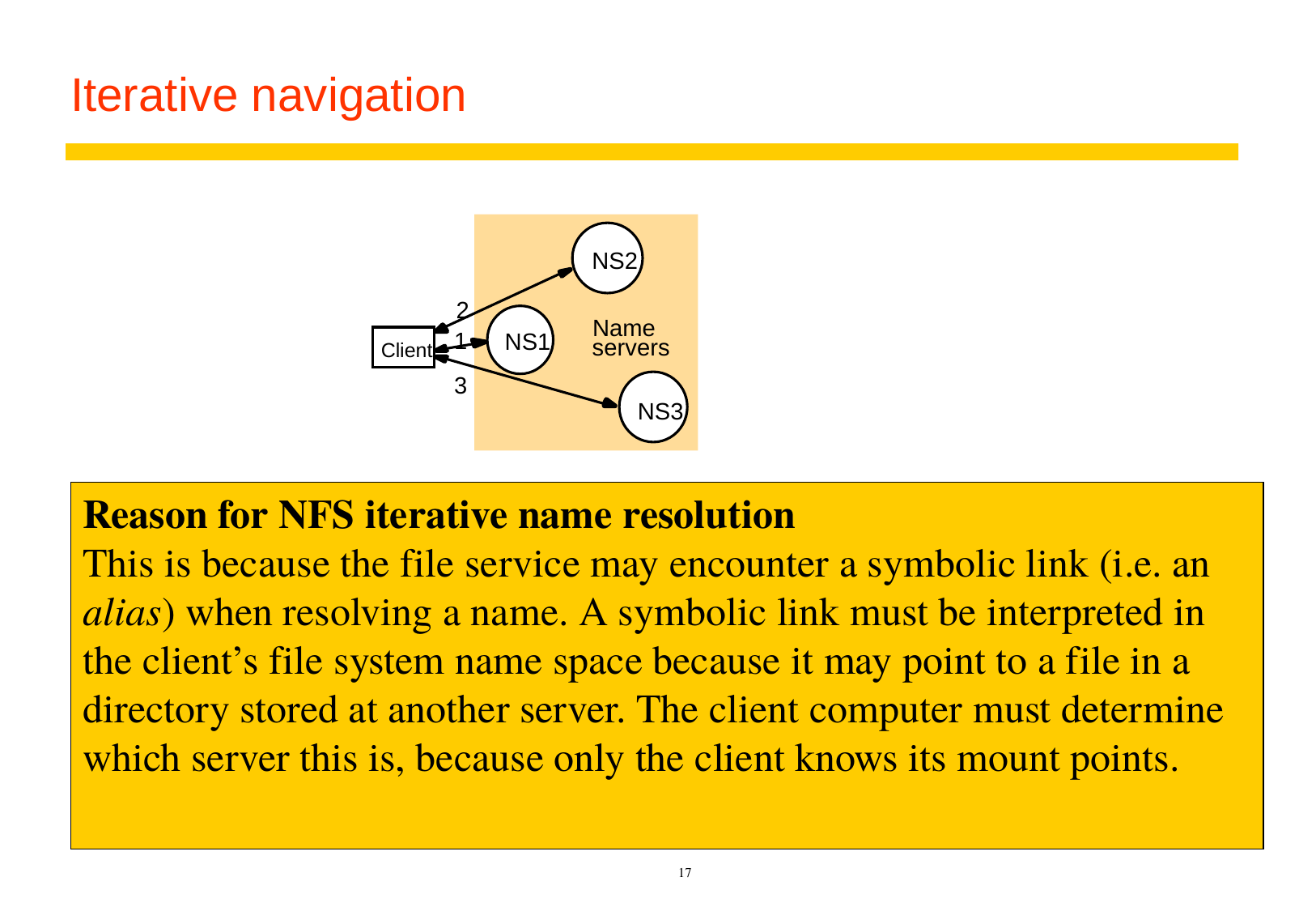

# Iterative navigation

NS2

2

Name

1
NS1

servers
Client

3

NS3

A client iteratively contacts name servers NS1–NS3 in order to resolve a name
Reason for NFS iterative name resolution
This is because the file service may encounter a symbolic link (i.e. an alias) when resolving a name. A symbolic link must be interpreted in the client’s file system name space because it may point to a file in a directory stored at another server. The client computer must determine which server this is, because only the client knows its mount points.
Used in:
DNS: Client presents entire name to servers, starting at a local server, NS1. If NS1 has the requested name, it is resolved, else NS1 suggests contacting NS2 (a server for a domain that includes the requested name).
NFS: Client segments pathnames (into 'simple names') and presents them one at a time to a server together with the filehandle of the directory that contains the simple name.

17